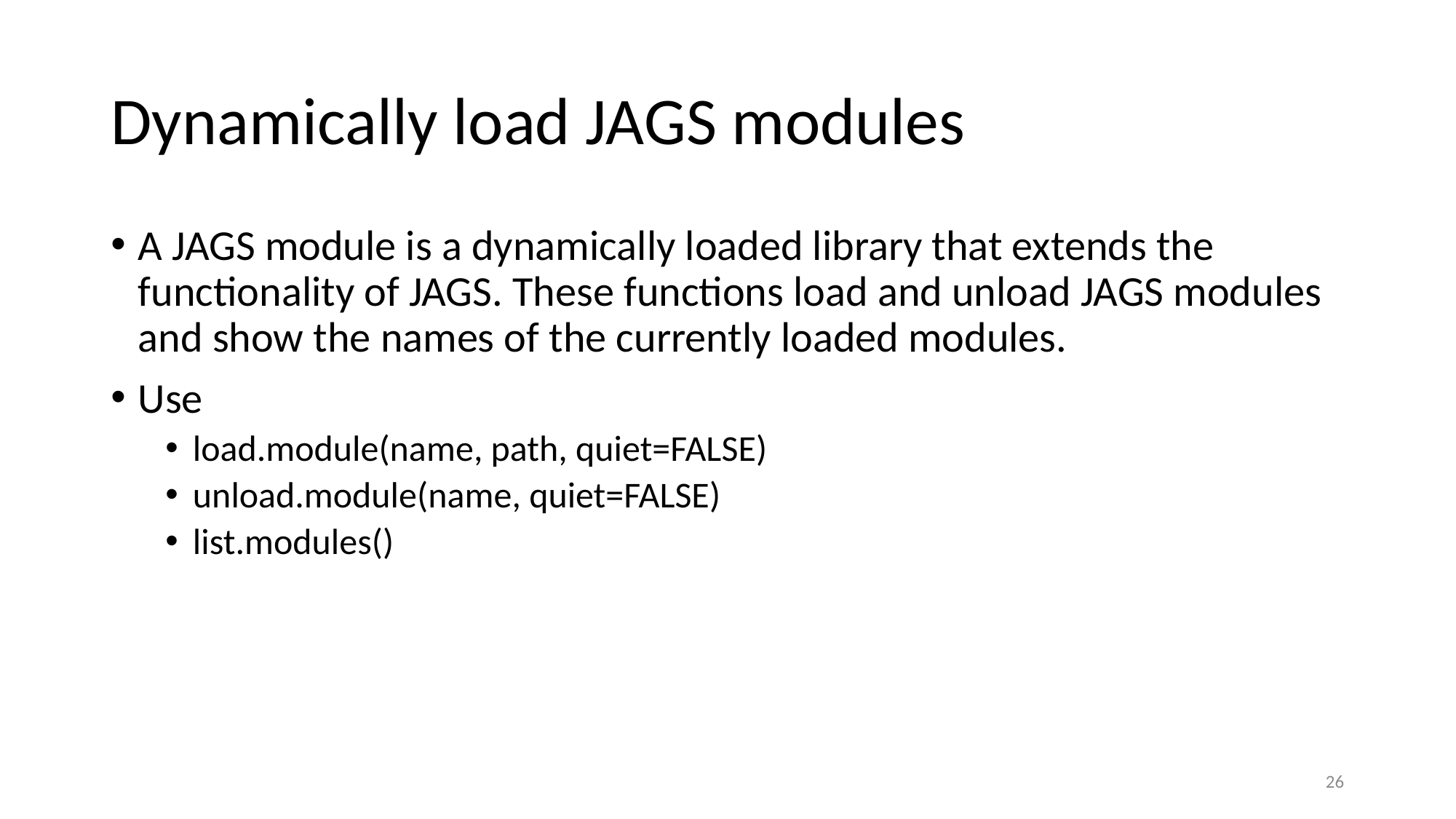

# Dynamically load JAGS modules
A JAGS module is a dynamically loaded library that extends the functionality of JAGS. These functions load and unload JAGS modules and show the names of the currently loaded modules.
Use
load.module(name, path, quiet=FALSE)
unload.module(name, quiet=FALSE)
list.modules()
26